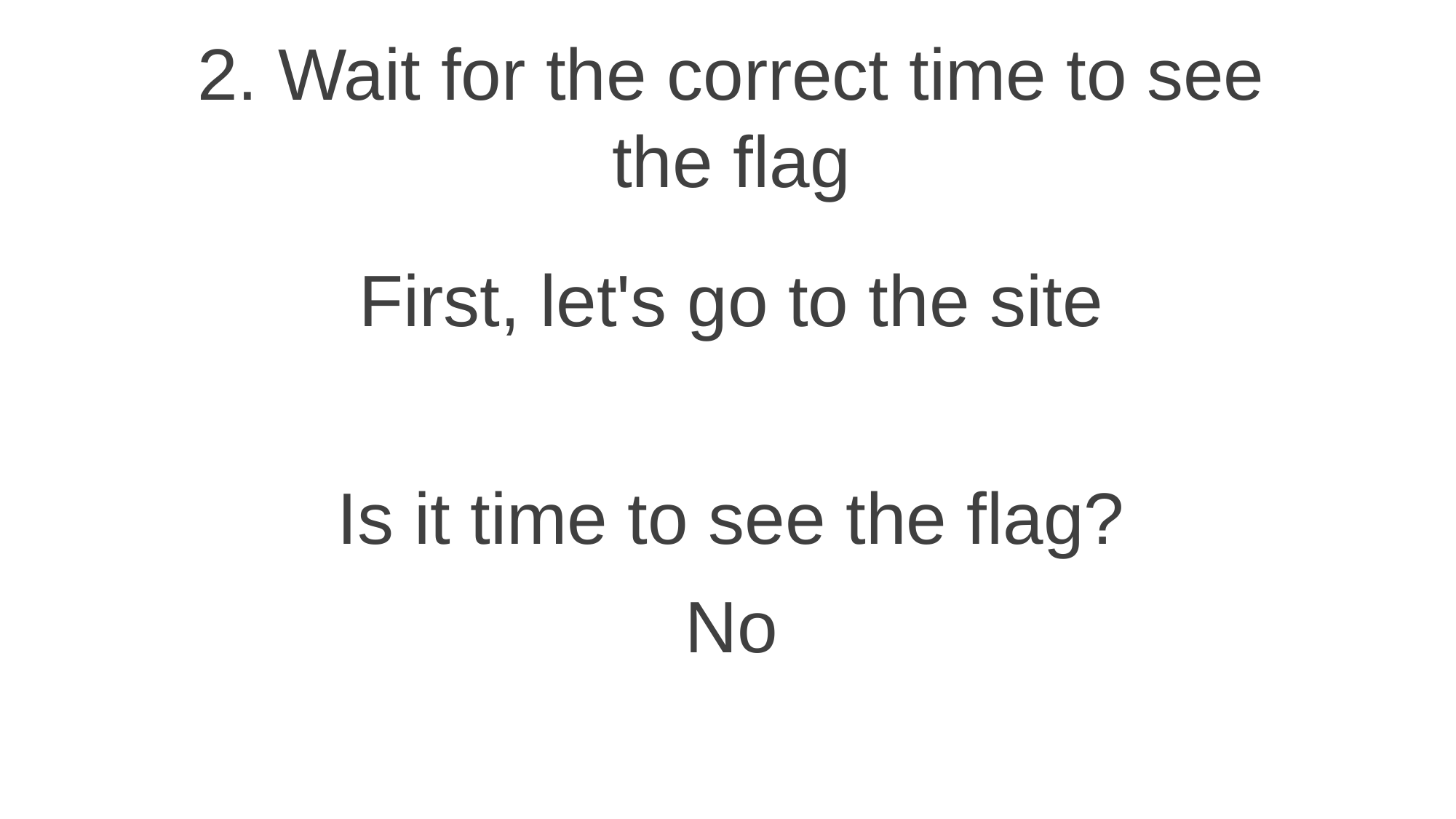

2. Wait for the correct time to see the flag
First, let's go to the site

Is it time to see the flag?
No